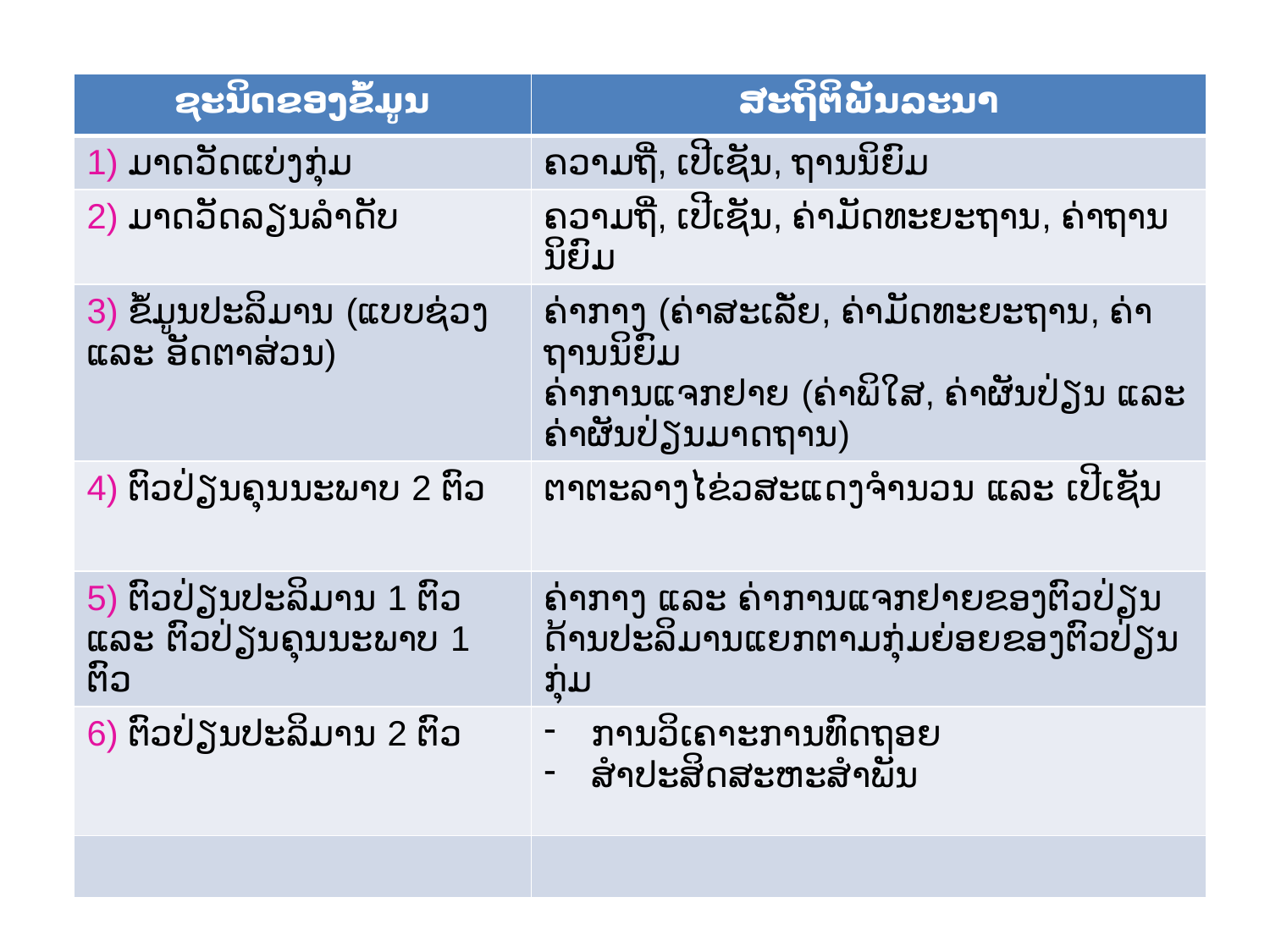

| ຊະນິດຂອງຂໍ້ມູນ | ສະຖິຕິພັນລະນາ |
| --- | --- |
| 1) ມາດວັດແບ່ງກຸ່ມ | ຄວາມຖີ່, ເປີເຊັນ, ຖານນິຍົມ |
| 2) ມາດວັດລຽນລໍາດັບ | ຄວາມຖີ່, ເປີເຊັນ, ຄ່າມັດທະຍະຖານ, ຄ່າຖານນິຍົມ |
| 3) ຂໍ້ມູນປະລິມານ (ແບບຊ່ວງ ແລະ ອັດຕາສ່ວນ) | ຄ່າກາງ (ຄ່າສະເລັ່ຍ, ຄ່າມັດທະຍະຖານ, ຄ່າຖານນິຍົມ ຄ່າການແຈກຢາຍ (ຄ່າພິໃສ, ຄ່າຜັນປ່ຽນ ແລະ ຄ່າຜັນປ່ຽນມາດຖານ) |
| 4) ຕົວປ່ຽນຄຸນນະພາບ 2 ຕົວ | ຕາຕະລາງໄຂ່ວສະແດງຈໍານວນ ແລະ ເປີເຊັນ |
| 5) ຕົວປ່ຽນປະລິມານ 1 ຕົວ ແລະ ຕົວປ່ຽນຄຸນນະພາບ 1 ຕົວ | ຄ່າກາງ ແລະ ຄ່າການແຈກຢາຍຂອງຕົວປ່ຽນດ້ານປະລິມານແຍກຕາມກຸ່ມຍ່ອຍຂອງຕົວປ່ຽນກຸ່ມ |
| 6) ຕົວປ່ຽນປະລິມານ 2 ຕົວ | ການວິເຄາະການທົດຖອຍ ສໍາປະສິດສະຫະສໍາພັນ |
|  |  |